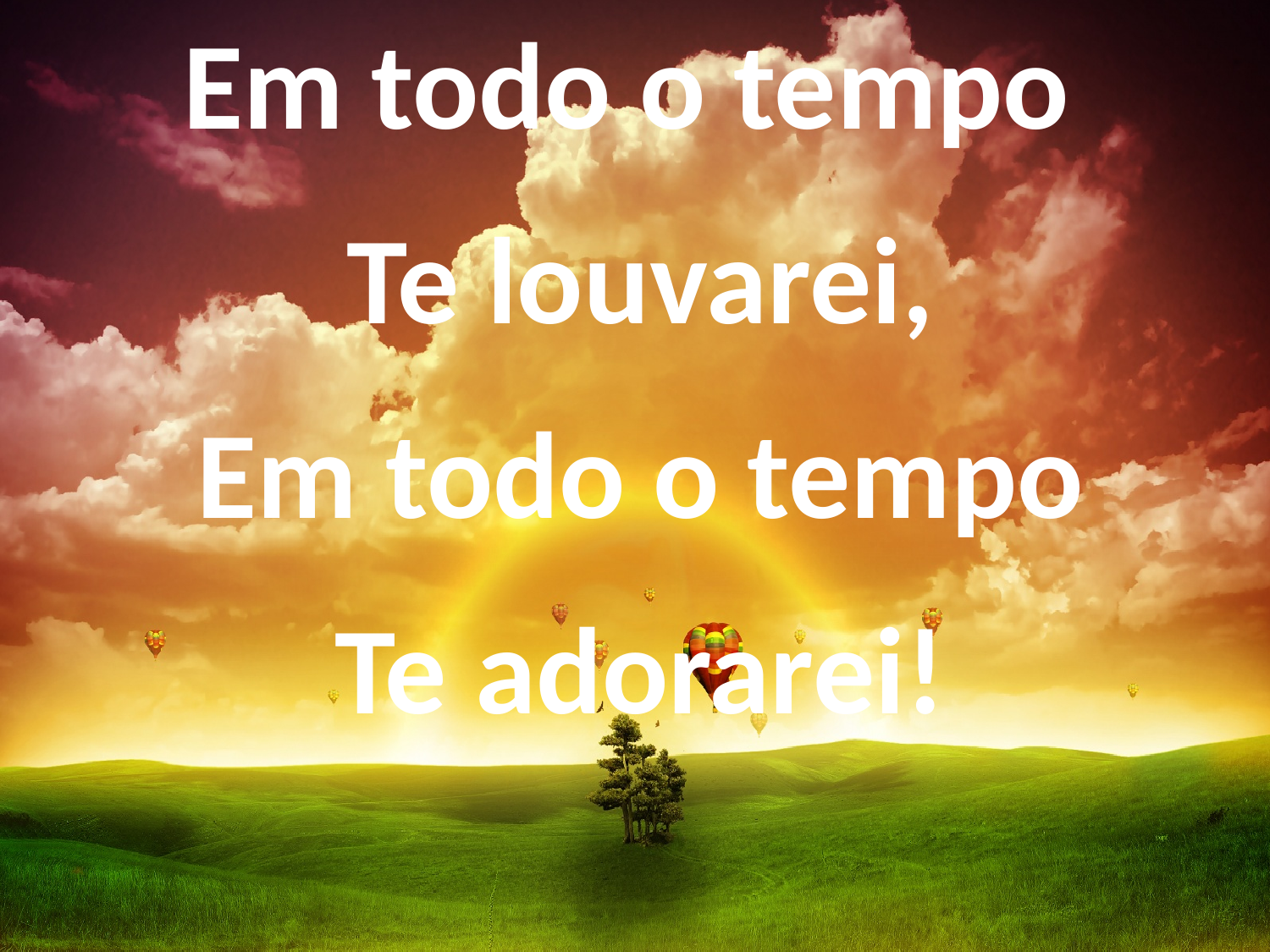

Em todo o tempo
Te louvarei,
Em todo o tempo
Te adorarei!